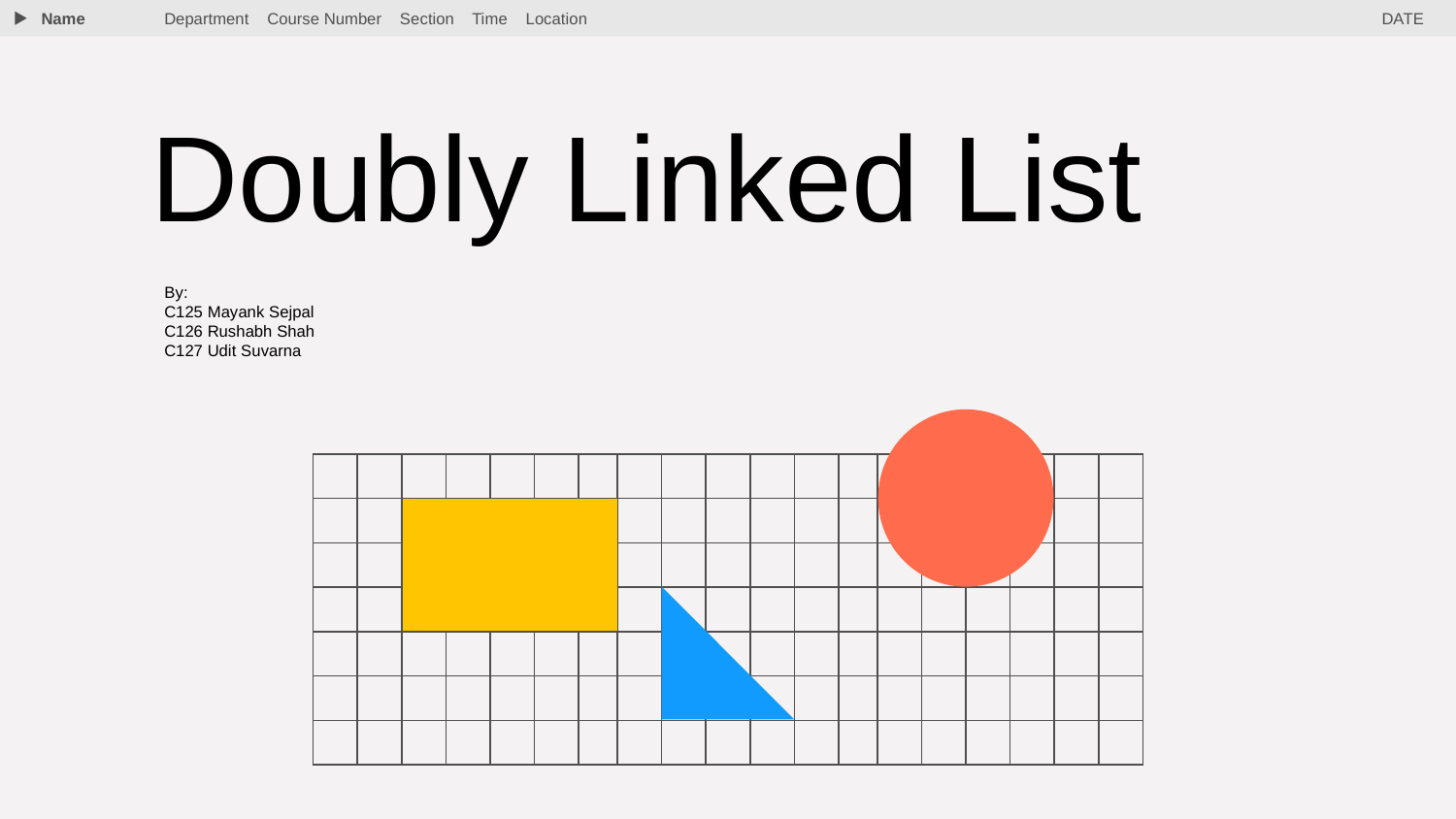

Name
Department    Course Number    Section    Time    Location
DATE
# Doubly Linked List
By:
C125 Mayank Sejpal
C126 Rushabh Shah
C127 Udit Suvarna